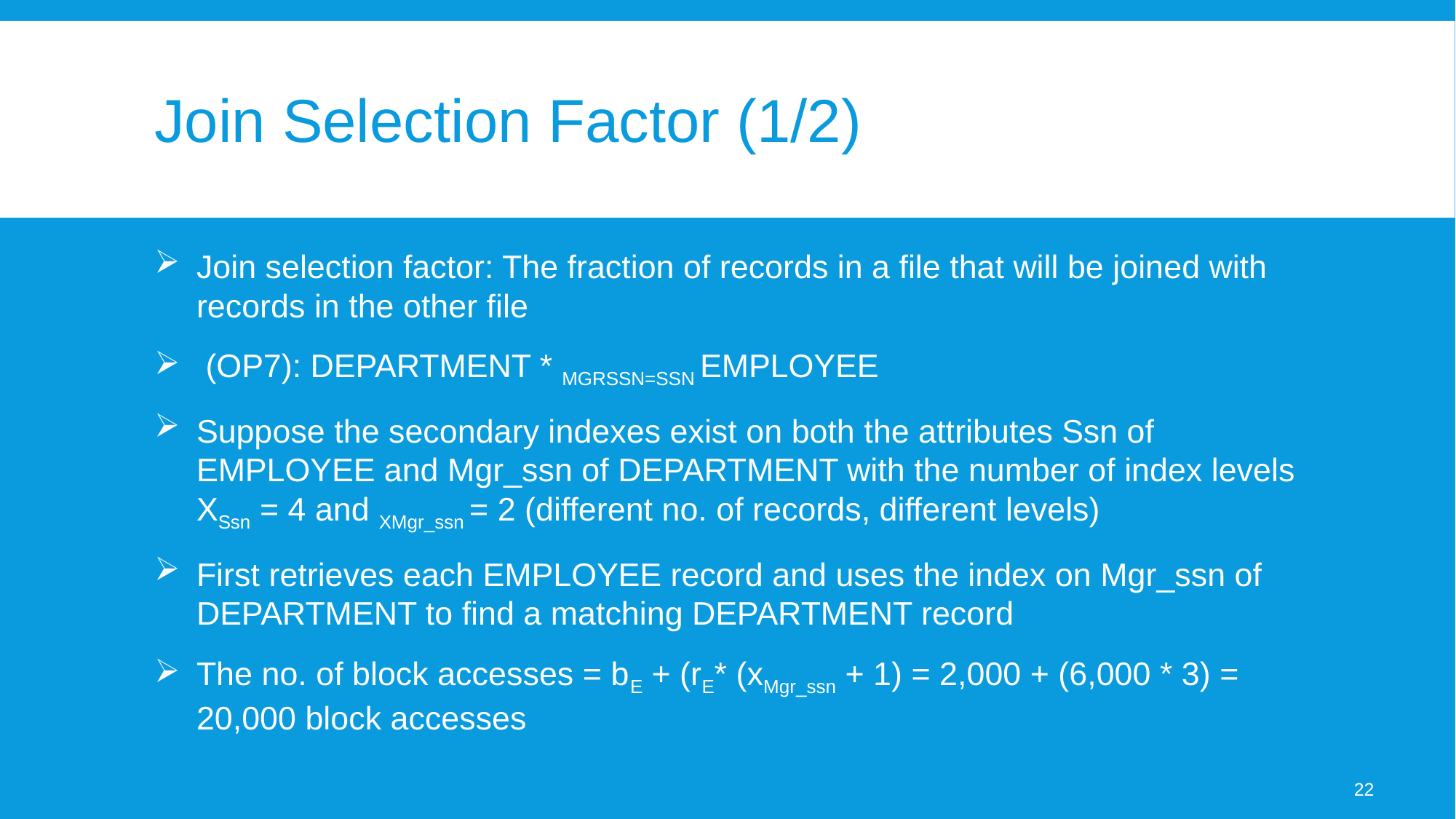

# Join Selection Factor (1/2)
Join selection factor: The fraction of records in a file that will be joined with records in the other file
 (OP7): DEPARTMENT * MGRSSN=SSN EMPLOYEE
Suppose the secondary indexes exist on both the attributes Ssn of EMPLOYEE and Mgr_ssn of DEPARTMENT with the number of index levels XSsn = 4 and XMgr_ssn = 2 (different no. of records, different levels)
First retrieves each EMPLOYEE record and uses the index on Mgr_ssn of DEPARTMENT to find a matching DEPARTMENT record
The no. of block accesses = bE + (rE* (xMgr_ssn + 1) = 2,000 + (6,000 * 3) = 20,000 block accesses

22